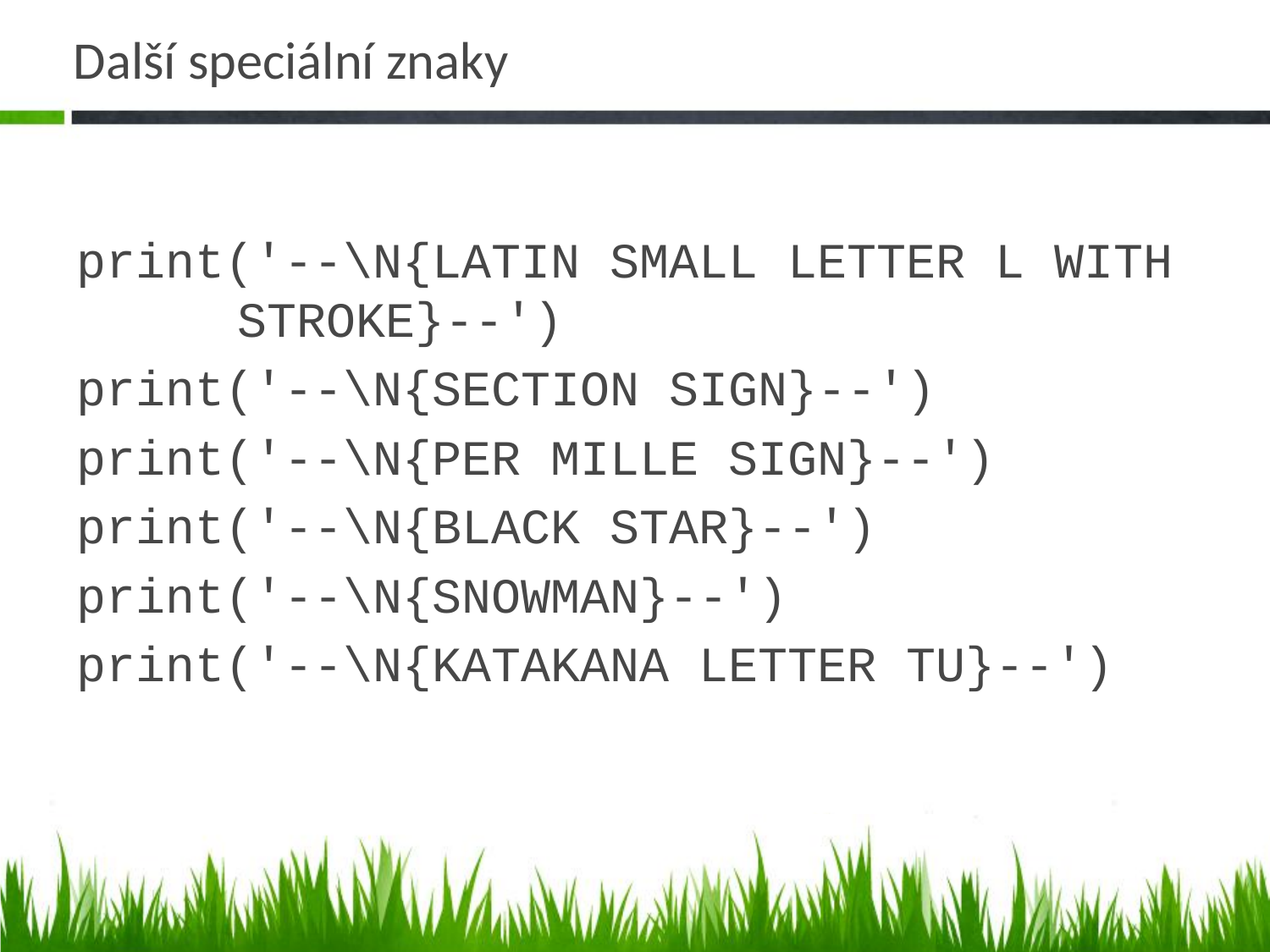

# Další speciální znaky
print('--\N{LATIN SMALL LETTER L WITH STROKE}--')
print('--\N{SECTION SIGN}--')
print('--\N{PER MILLE SIGN}--')
print('--\N{BLACK STAR}--')
print('--\N{SNOWMAN}--')
print('--\N{KATAKANA LETTER TU}--')